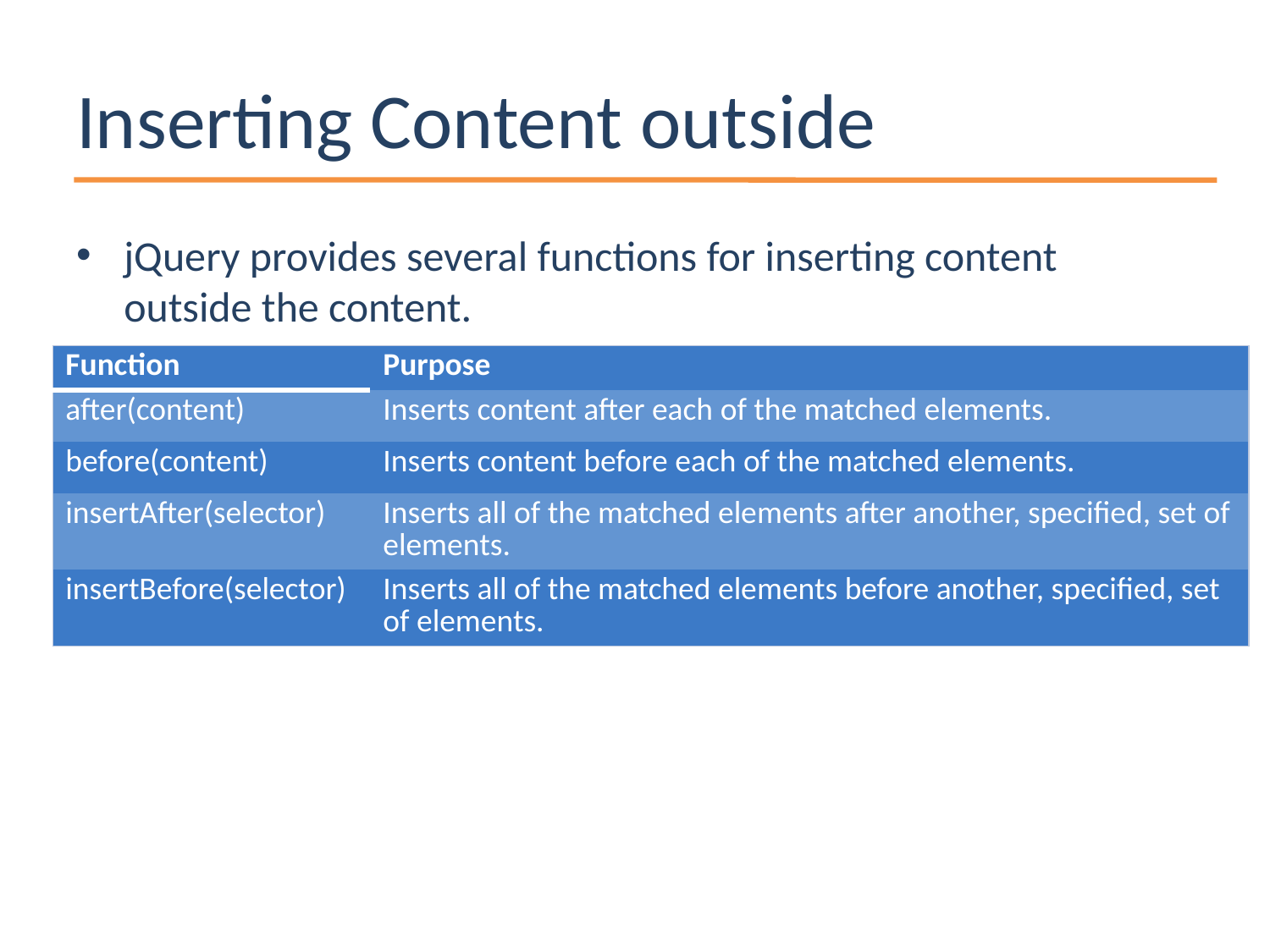

# Inserting Content outside
jQuery provides several functions for inserting content outside the content.
| Function | Purpose |
| --- | --- |
| after(content) | Inserts content after each of the matched elements. |
| before(content) | Inserts content before each of the matched elements. |
| insertAfter(selector) | Inserts all of the matched elements after another, specified, set of elements. |
| insertBefore(selector) | Inserts all of the matched elements before another, specified, set of elements. |